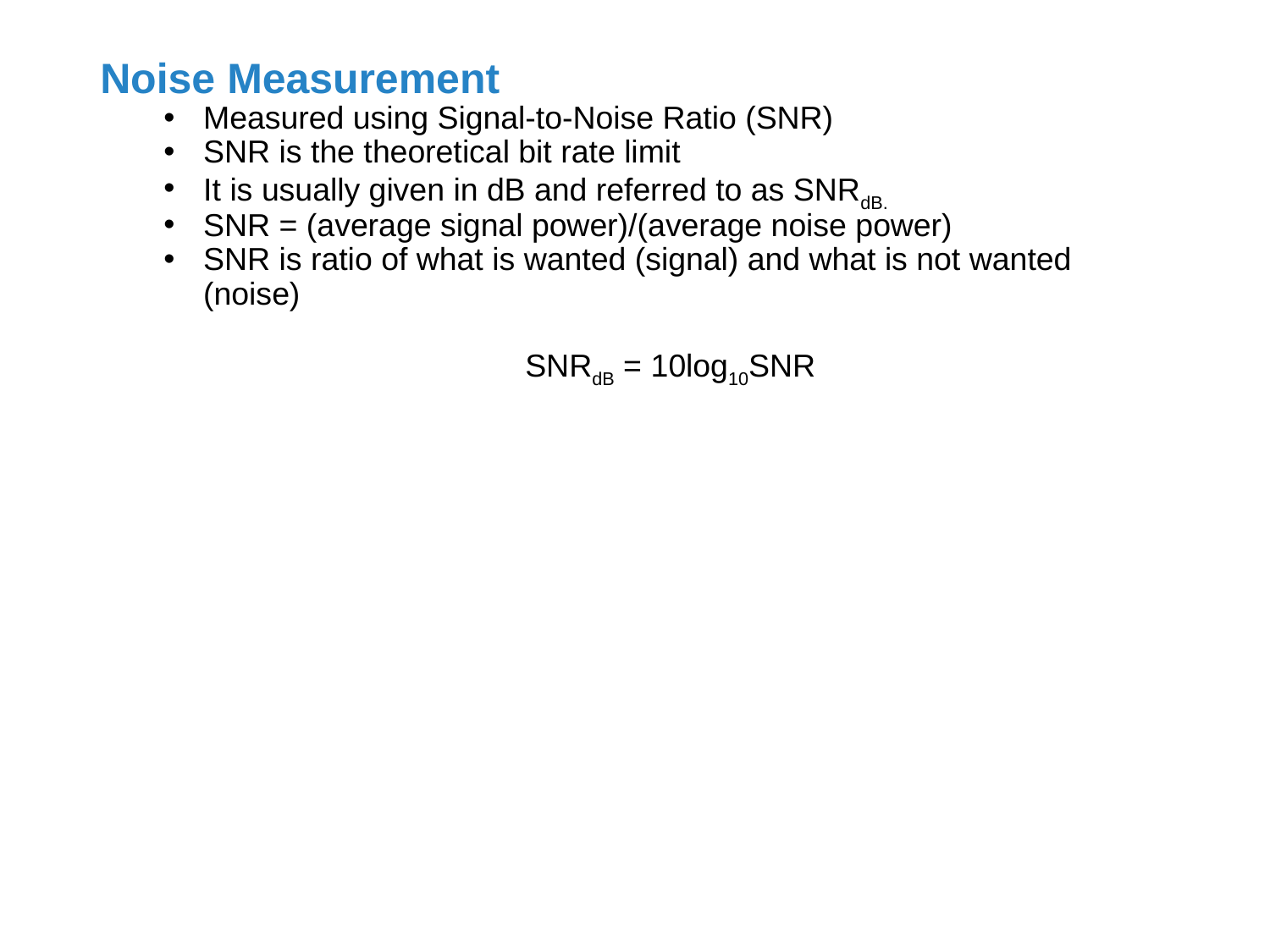

Noise Measurement
Measured using Signal-to-Noise Ratio (SNR)
SNR is the theoretical bit rate limit
It is usually given in dB and referred to as SNRdB.
SNR = (average signal power)/(average noise power)
SNR is ratio of what is wanted (signal) and what is not wanted (noise)

SNRdB = 10log10SNR